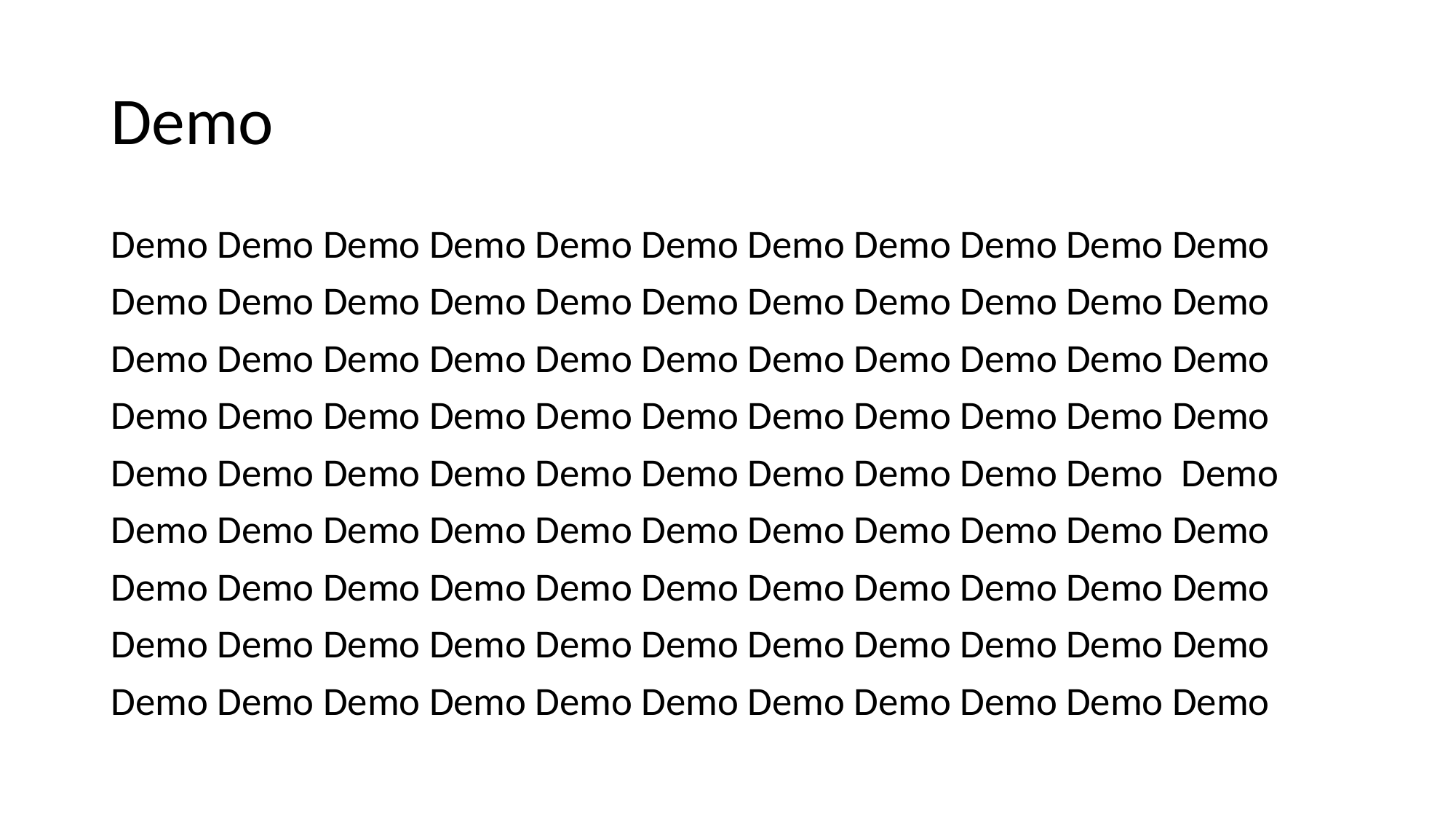

# Demo
Demo Demo Demo Demo Demo Demo Demo Demo Demo Demo Demo
Demo Demo Demo Demo Demo Demo Demo Demo Demo Demo Demo
Demo Demo Demo Demo Demo Demo Demo Demo Demo Demo Demo
Demo Demo Demo Demo Demo Demo Demo Demo Demo Demo Demo
Demo Demo Demo Demo Demo Demo Demo Demo Demo Demo  Demo
Demo Demo Demo Demo Demo Demo Demo Demo Demo Demo Demo
Demo Demo Demo Demo Demo Demo Demo Demo Demo Demo Demo
Demo Demo Demo Demo Demo Demo Demo Demo Demo Demo Demo
Demo Demo Demo Demo Demo Demo Demo Demo Demo Demo Demo